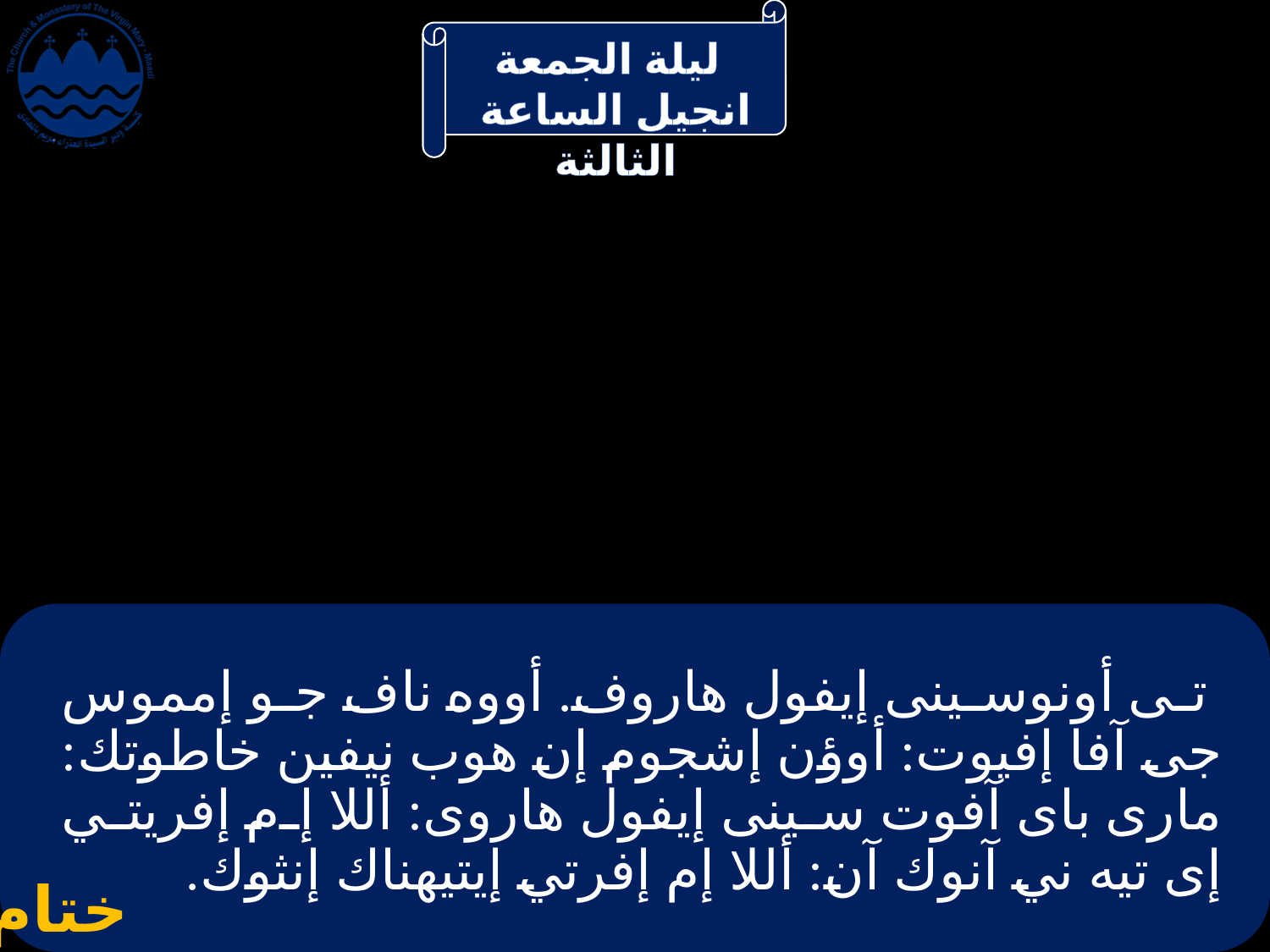

# تى أونوسينى إيفول هاروف. أووه ناف جو إمموس جى آفا إفيوت: أوؤن إشجوم إن هوب نيفين خاطوتك: مارى باى آفوت سينى إيفول هاروى: أللا إم إفريتي إى تيه ني آنوك آن: أللا إم إفرتي إيتيهناك إنثوك.
ختام